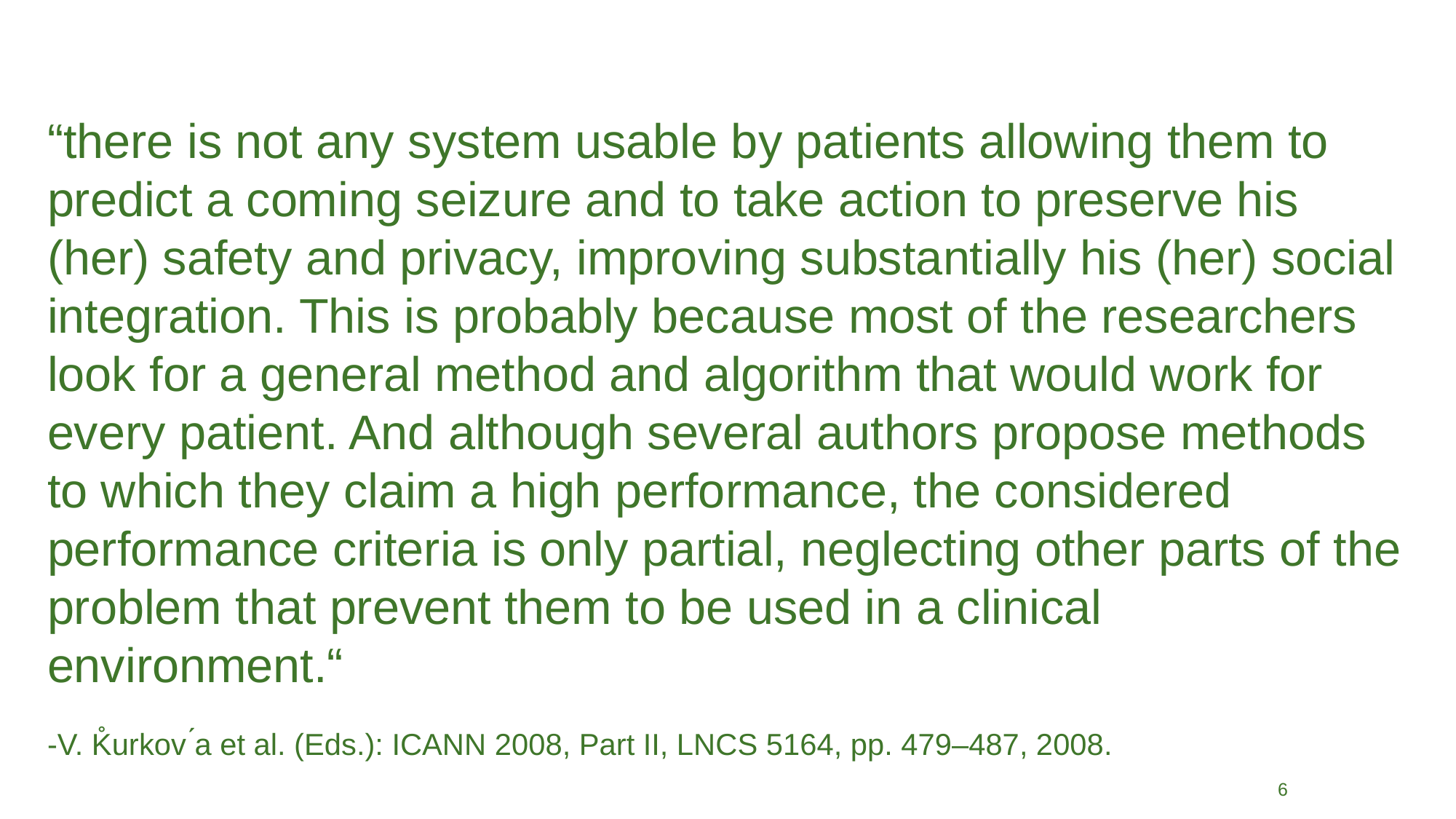

“there is not any system usable by patients allowing them to predict a coming seizure and to take action to preserve his (her) safety and privacy, improving substantially his (her) social integration. This is probably because most of the researchers look for a general method and algorithm that would work for every patient. And although several authors propose methods to which they claim a high performance, the considered performance criteria is only partial, neglecting other parts of the problem that prevent them to be used in a clinical environment.“

-V. K̊urkov ́a et al. (Eds.): ICANN 2008, Part II, LNCS 5164, pp. 479–487, 2008.
6